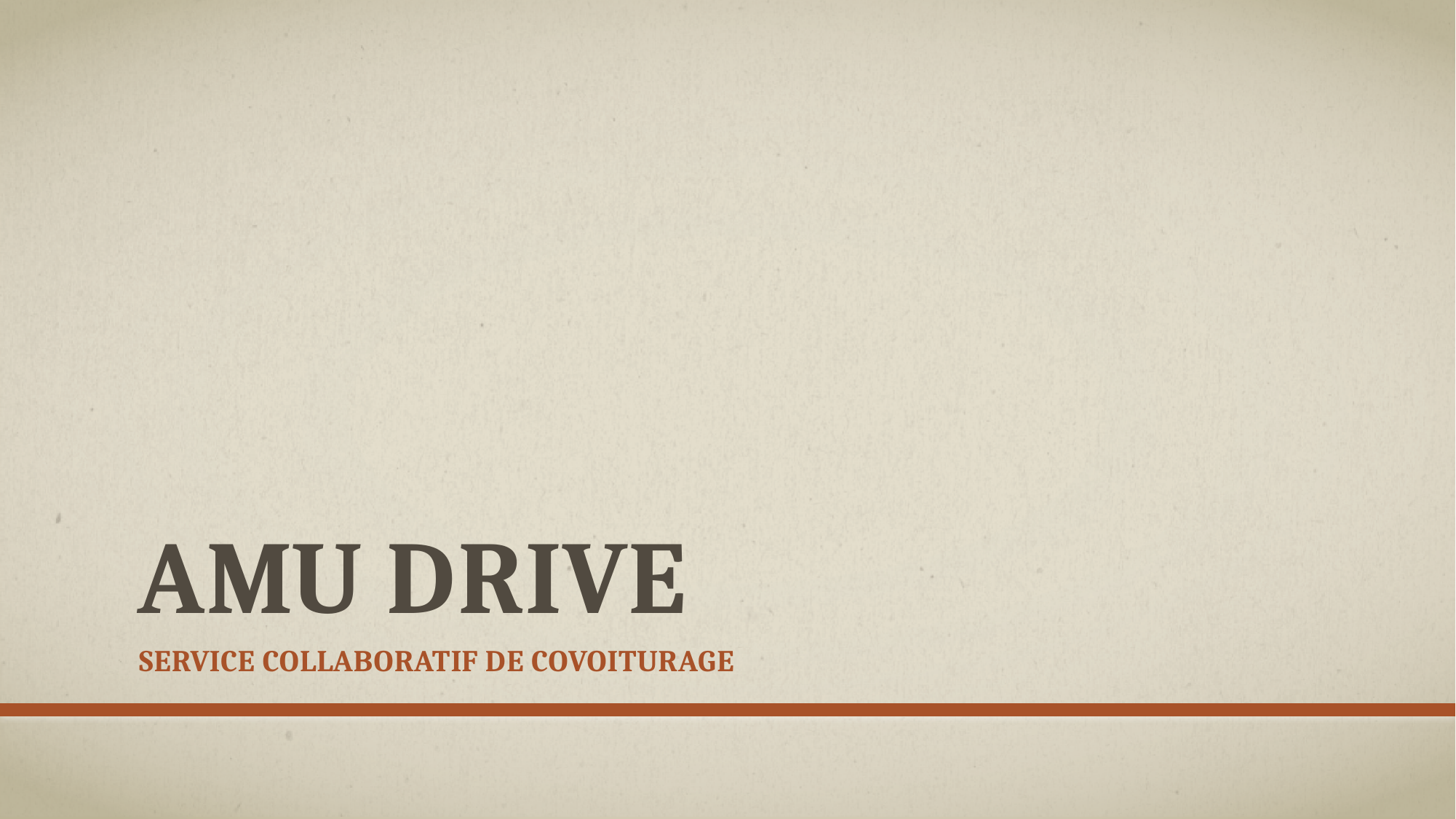

# Amu drive
Service collaboratif de covoiturage